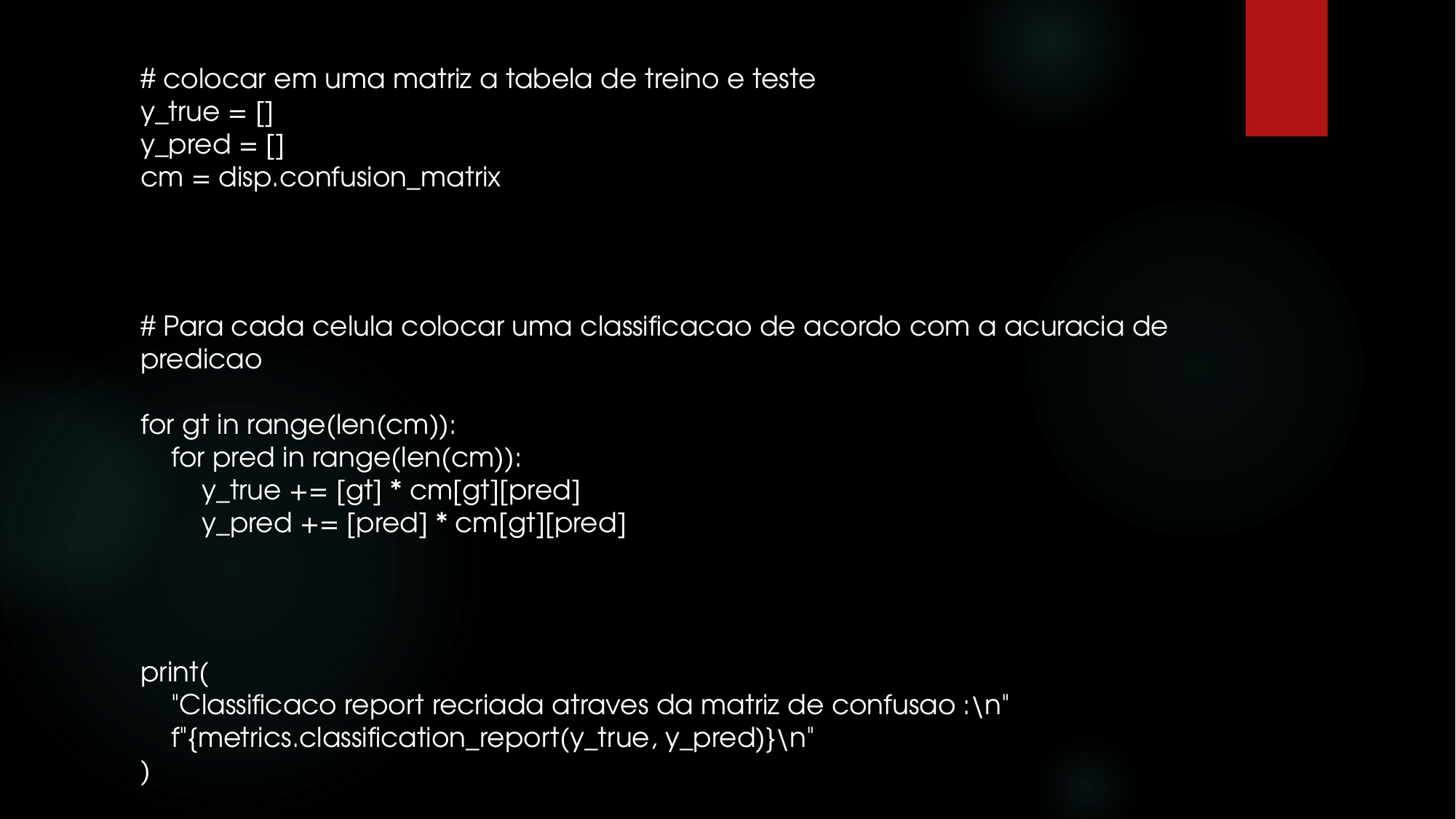

# colocar em uma matriz a tabela de treino e teste
y_true = []
y_pred = []
cm = disp.confusion_matrix

# Para cada celula colocar uma classificacao de acordo com a acuracia de predicao

for gt in range(len(cm)):
    for pred in range(len(cm)):
        y_true += [gt] * cm[gt][pred]
        y_pred += [pred] * cm[gt][pred]

print(
    "Classificaco report recriada atraves da matriz de confusao :\n"
    f"{metrics.classification_report(y_true, y_pred)}\n"
)